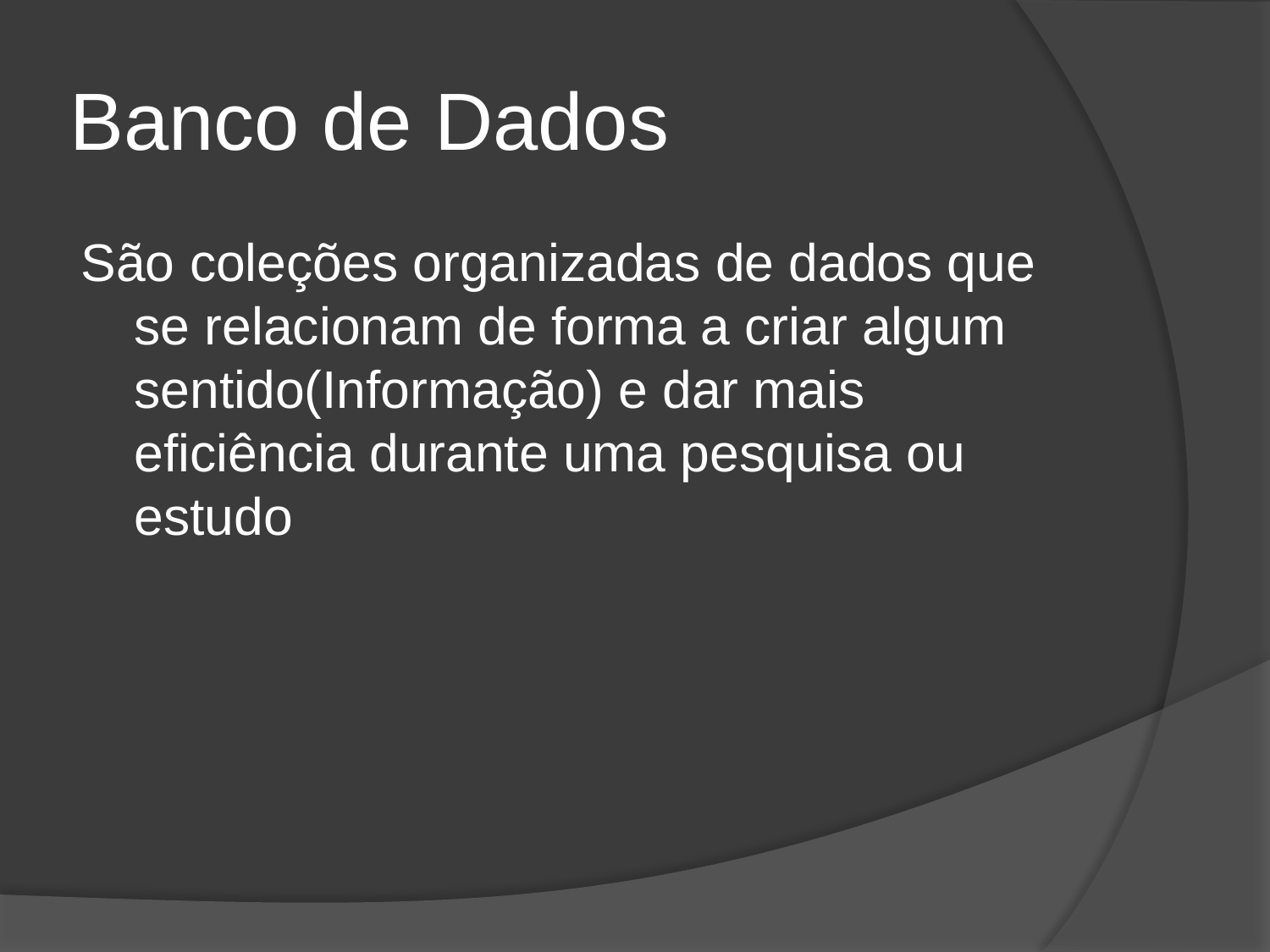

# Banco de Dados
São coleções organizadas de dados que se relacionam de forma a criar algum sentido(Informação) e dar mais eficiência durante uma pesquisa ou estudo